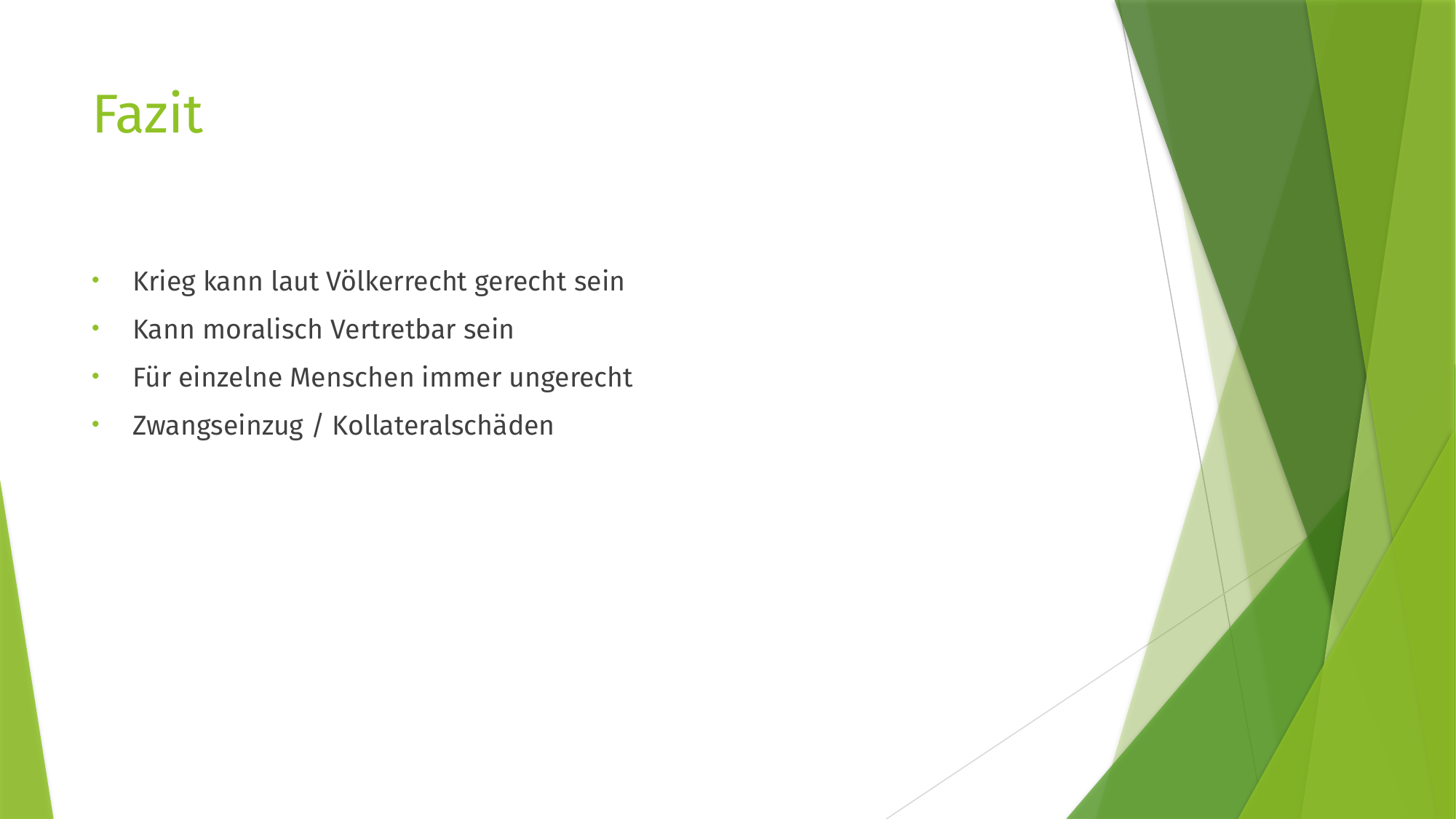

# Fazit
Krieg kann laut Völkerrecht gerecht sein
Kann moralisch Vertretbar sein
Für einzelne Menschen immer ungerecht
Zwangseinzug / Kollateralschäden